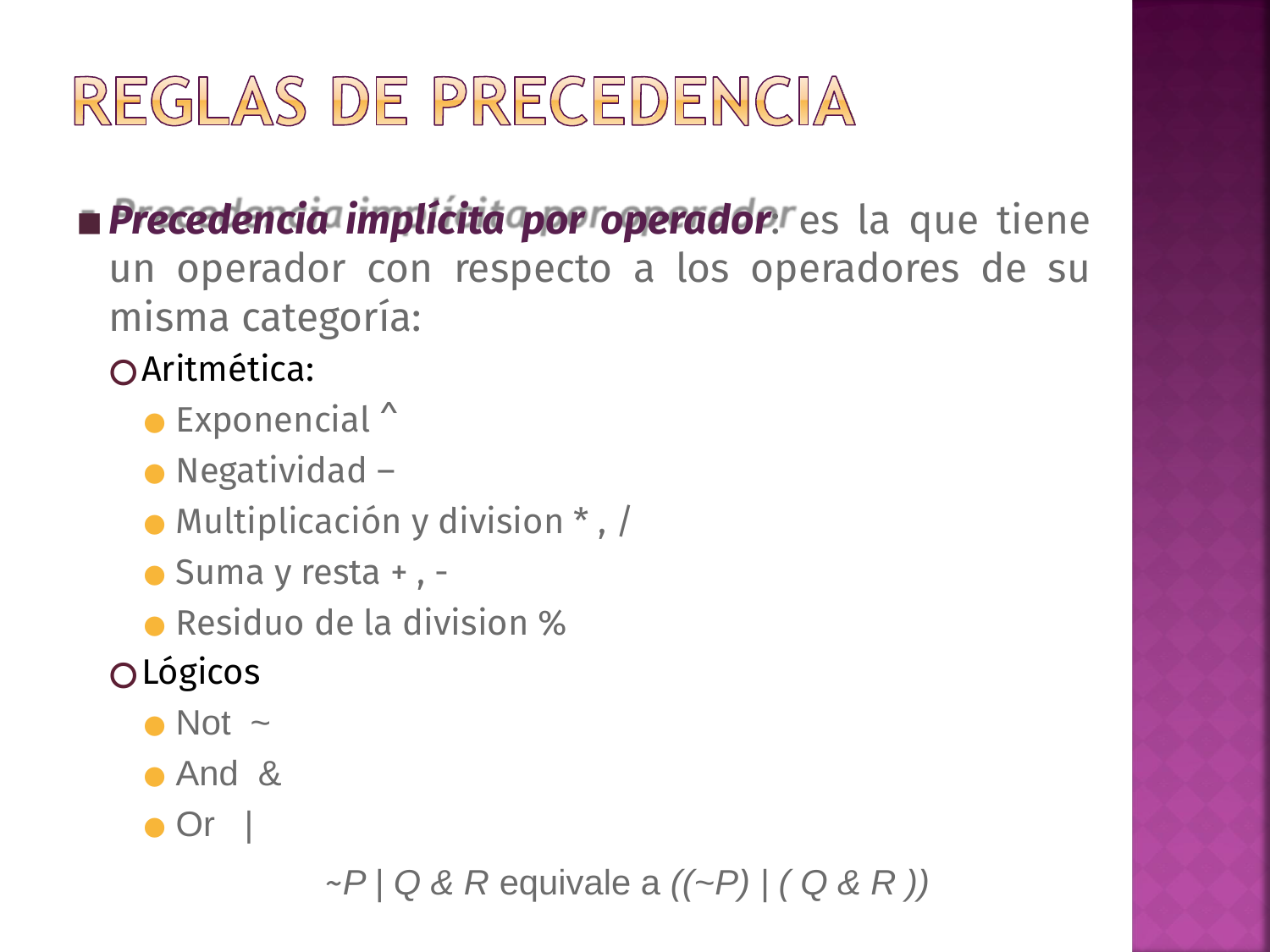

Precedencia implícita por operador: es la que tiene un operador con respecto a los operadores de su misma categoría:
Aritmética:
Exponencial ^
Negatividad –
Multiplicación y division * , /
Suma y resta + , -
Residuo de la division %
Lógicos
Not  ~
And  &
Or   |
~P | Q & R equivale a ((~P) | ( Q & R ))